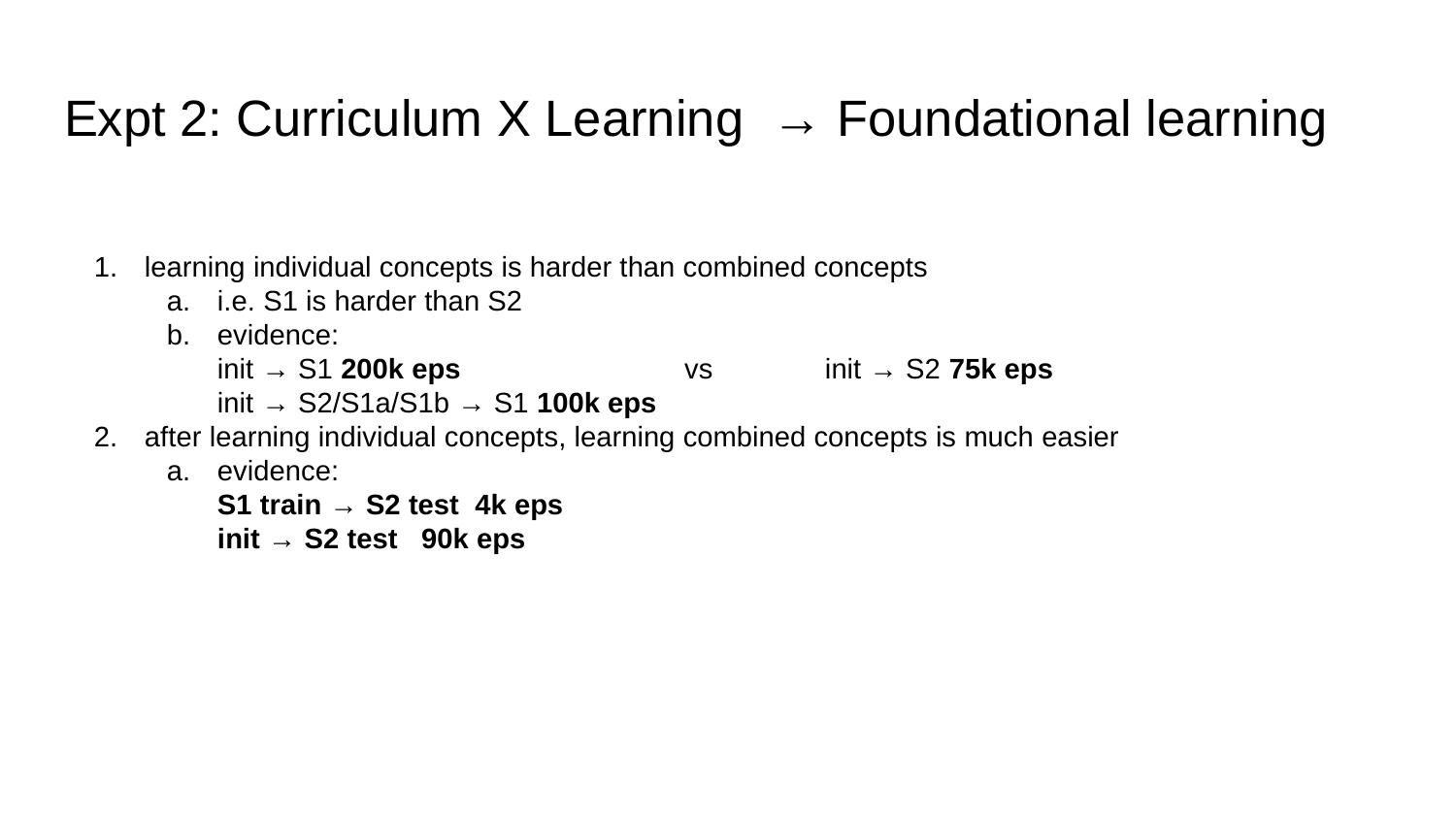

# Expt 2: Curriculum X Learning  → Foundational learning

learning individual concepts is harder than combined concepts
i.e. S1 is harder than S2
evidence:
init → S1 200k eps                            vs              init → S2 75k eps
init → S2/S1a/S1b → S1 100k eps
after learning individual concepts, learning combined concepts is much easier
evidence:
S1 train → S2 test  4k eps
init → S2 test   90k eps